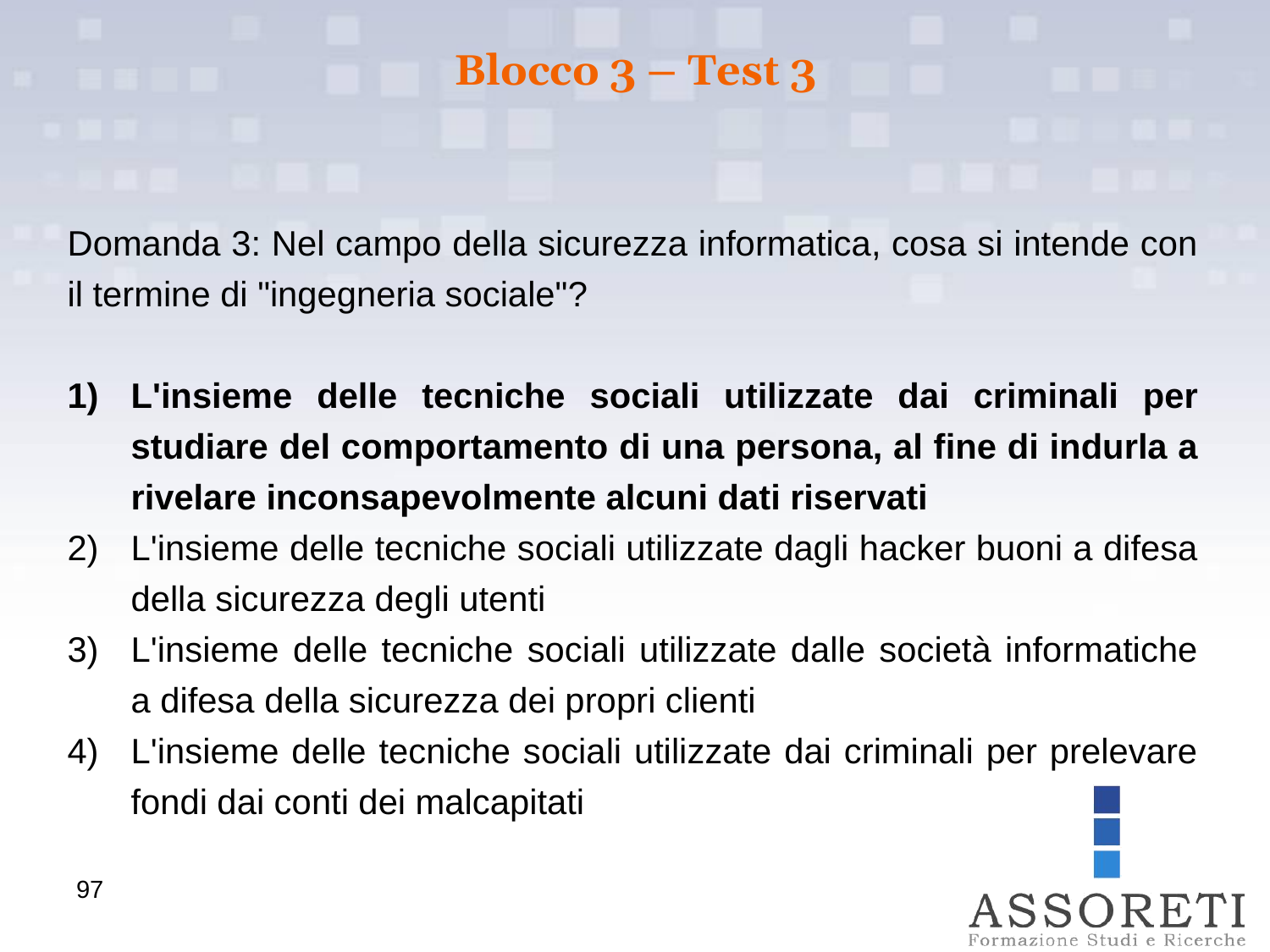

Blocco 3 – Test 3
Domanda 3: Nel campo della sicurezza informatica, cosa si intende con il termine di "ingegneria sociale"?

L'insieme delle tecniche sociali utilizzate dai criminali per studiare del comportamento di una persona, al fine di indurla a rivelare inconsapevolmente alcuni dati riservati
L'insieme delle tecniche sociali utilizzate dagli hacker buoni a difesa della sicurezza degli utenti
L'insieme delle tecniche sociali utilizzate dalle società informatiche a difesa della sicurezza dei propri clienti
L'insieme delle tecniche sociali utilizzate dai criminali per prelevare fondi dai conti dei malcapitati
97